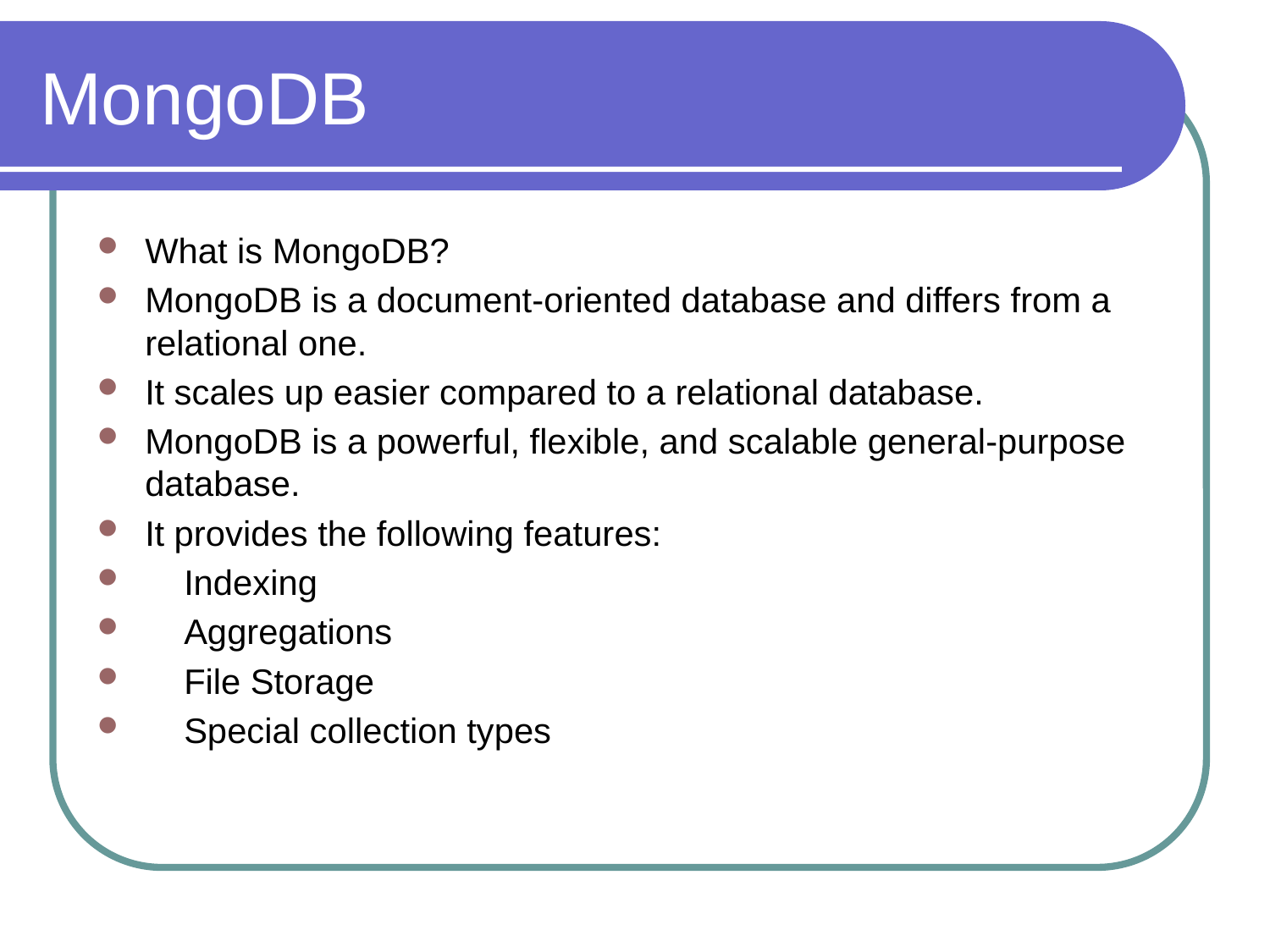

# MongoDB
What is MongoDB?
MongoDB is a document-oriented database and differs from a relational one.
It scales up easier compared to a relational database.
MongoDB is a powerful, flexible, and scalable general-purpose
database.
It provides the following features:
    Indexing
    Aggregations
    File Storage
    Special collection types